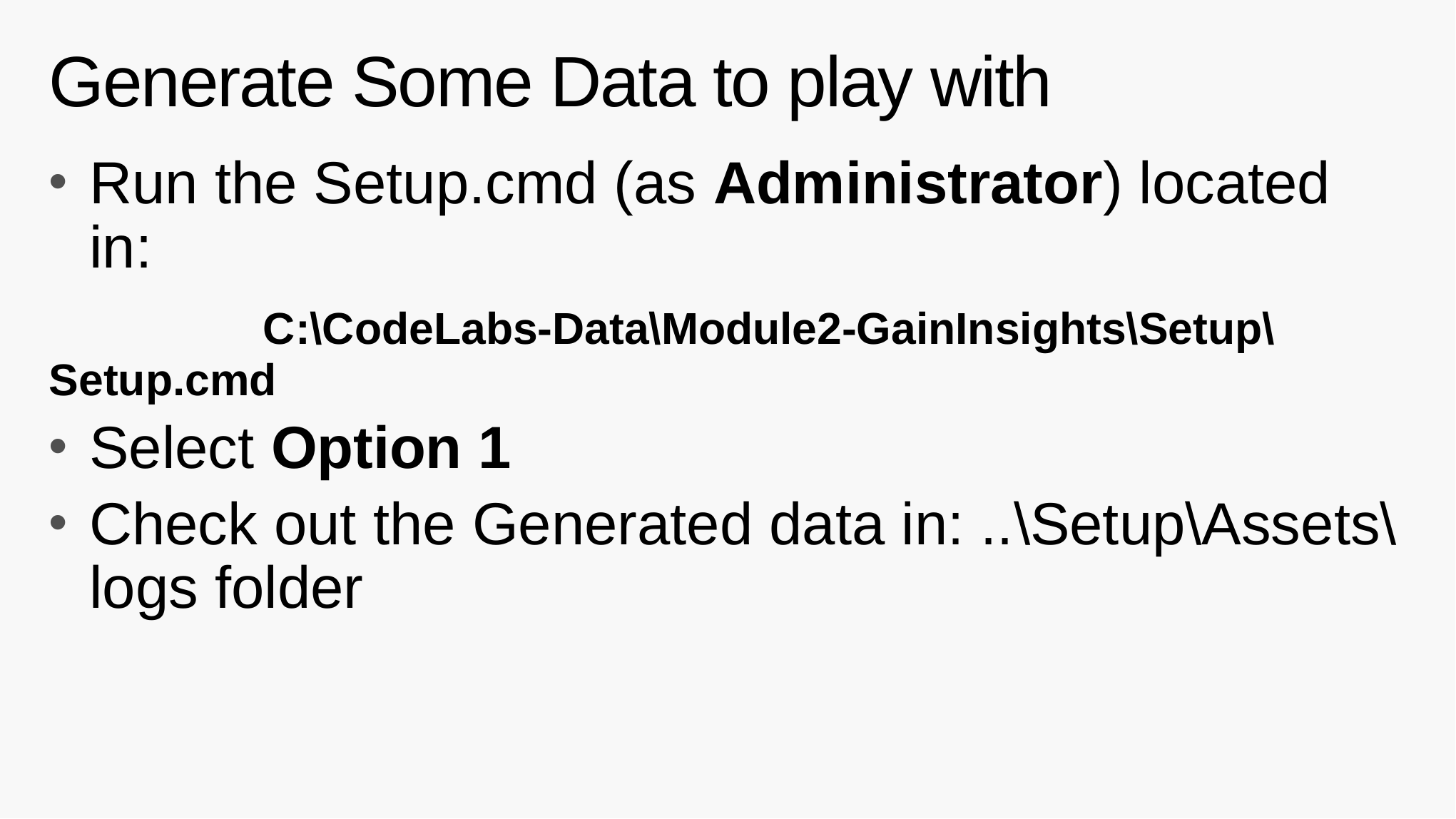

# Generate Some Data to play with
Run the Setup.cmd (as Administrator) located in:
		C:\CodeLabs-Data\Module2-GainInsights\Setup\Setup.cmd
Select Option 1
Check out the Generated data in: ..\Setup\Assets\logs folder